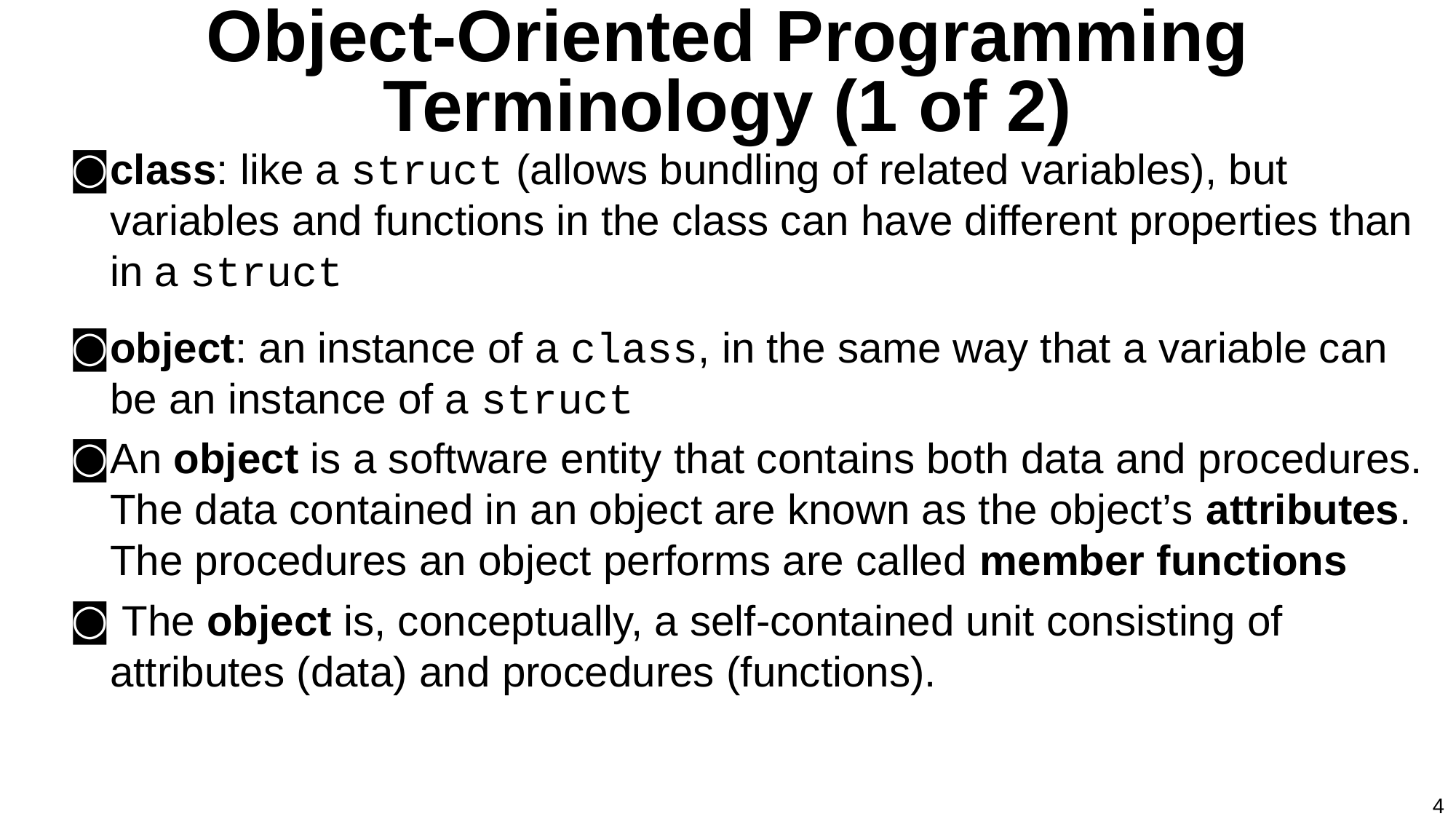

# Object-Oriented Programming Terminology (1 of 2)
class: like a struct (allows bundling of related variables), but variables and functions in the class can have different properties than in a struct
object: an instance of a class, in the same way that a variable can be an instance of a struct
An object is a software entity that contains both data and procedures. The data contained in an object are known as the object’s attributes. The procedures an object performs are called member functions
 The object is, conceptually, a self-contained unit consisting of attributes (data) and procedures (functions).
4